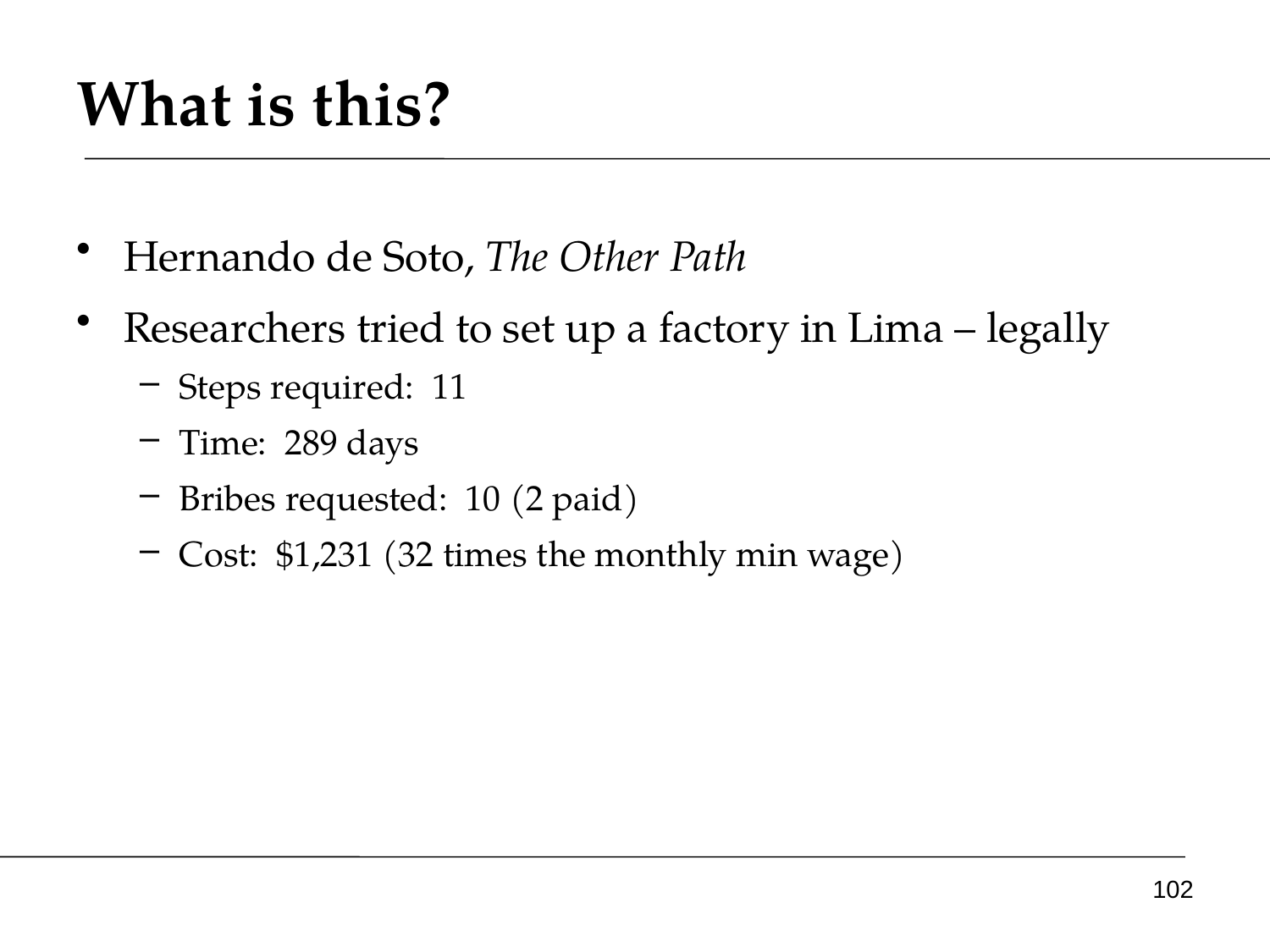

# What is this?
Hernando de Soto, The Other Path
Researchers tried to set up a factory in Lima – legally
Steps required:  11
Time:  289 days
Bribes requested:  10 (2 paid)
Cost:  $1,231 (32 times the monthly min wage)
102